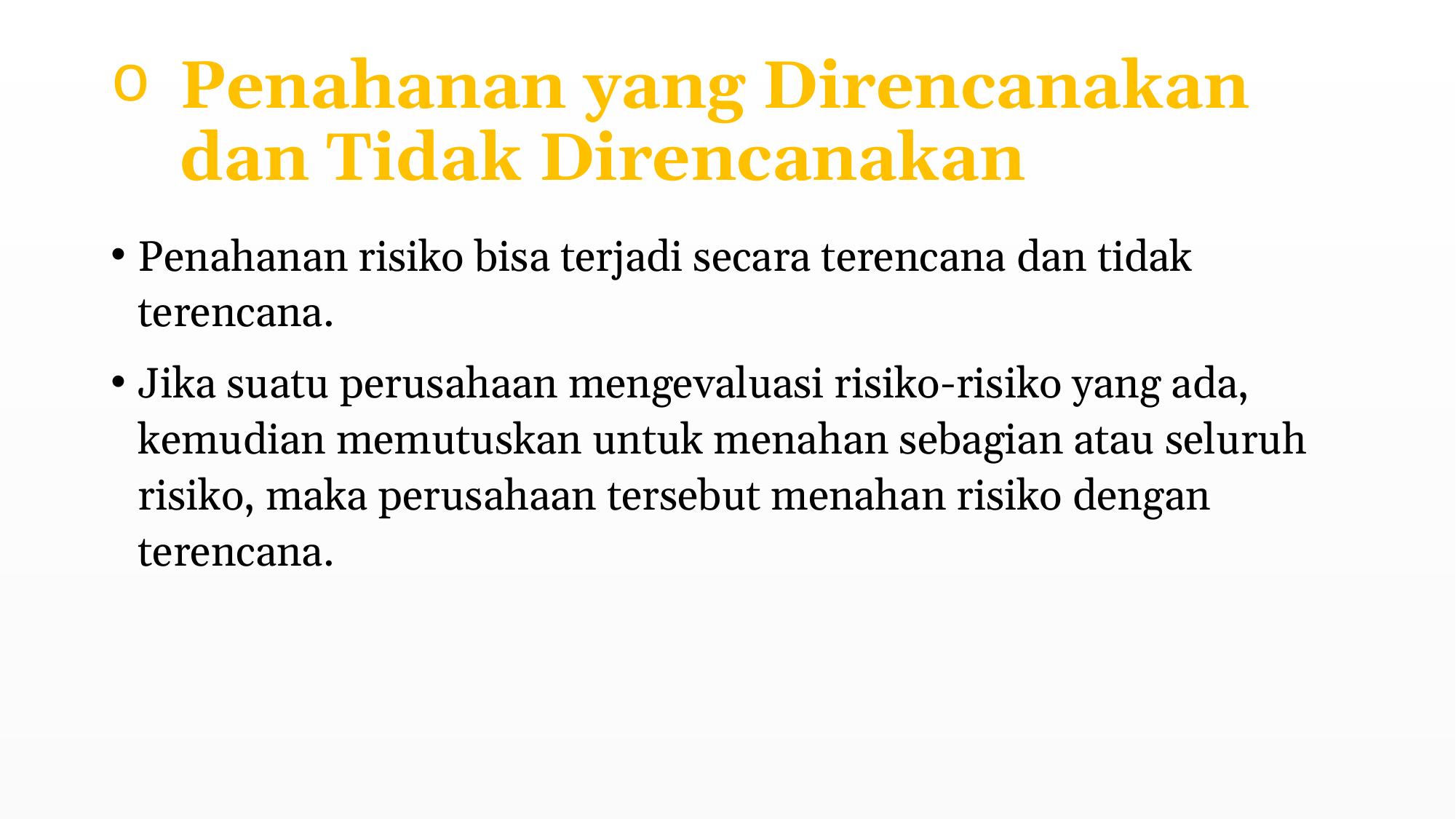

# Penahanan yang Direncanakan dan Tidak Direncanakan
Penahanan risiko bisa terjadi secara terencana dan tidak terencana.
Jika suatu perusahaan mengevaluasi risiko-risiko yang ada, kemudian memutuskan untuk menahan sebagian atau seluruh risiko, maka perusahaan tersebut menahan risiko dengan terencana.